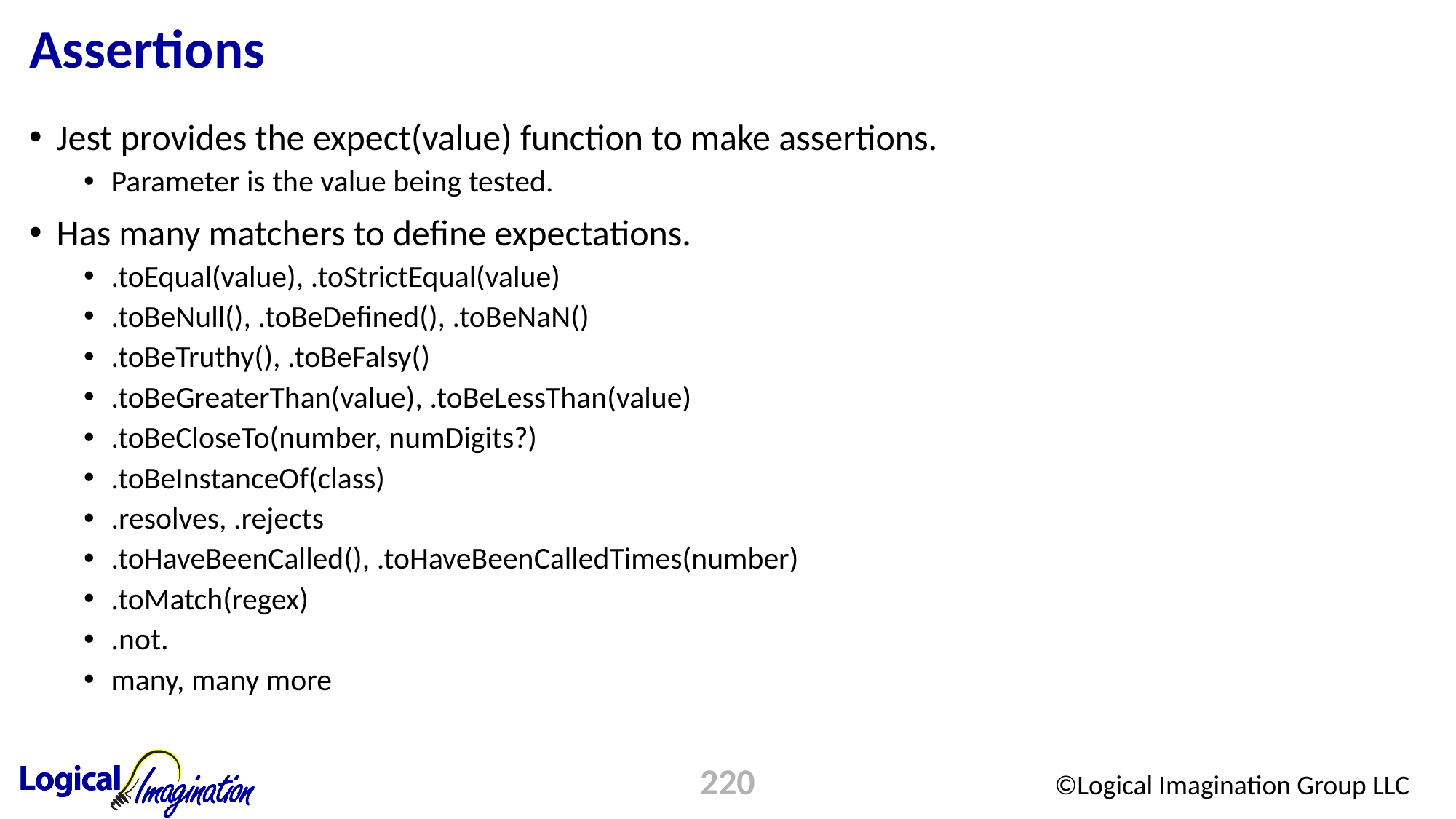

# Assertions
Jest provides the expect(value) function to make assertions.
Parameter is the value being tested.
Has many matchers to define expectations.
.toEqual(value), .toStrictEqual(value)
.toBeNull(), .toBeDefined(), .toBeNaN()
.toBeTruthy(), .toBeFalsy()
.toBeGreaterThan(value), .toBeLessThan(value)
.toBeCloseTo(number, numDigits?)
.toBeInstanceOf(class)
.resolves, .rejects
.toHaveBeenCalled(), .toHaveBeenCalledTimes(number)
.toMatch(regex)
.not.
many, many more
220